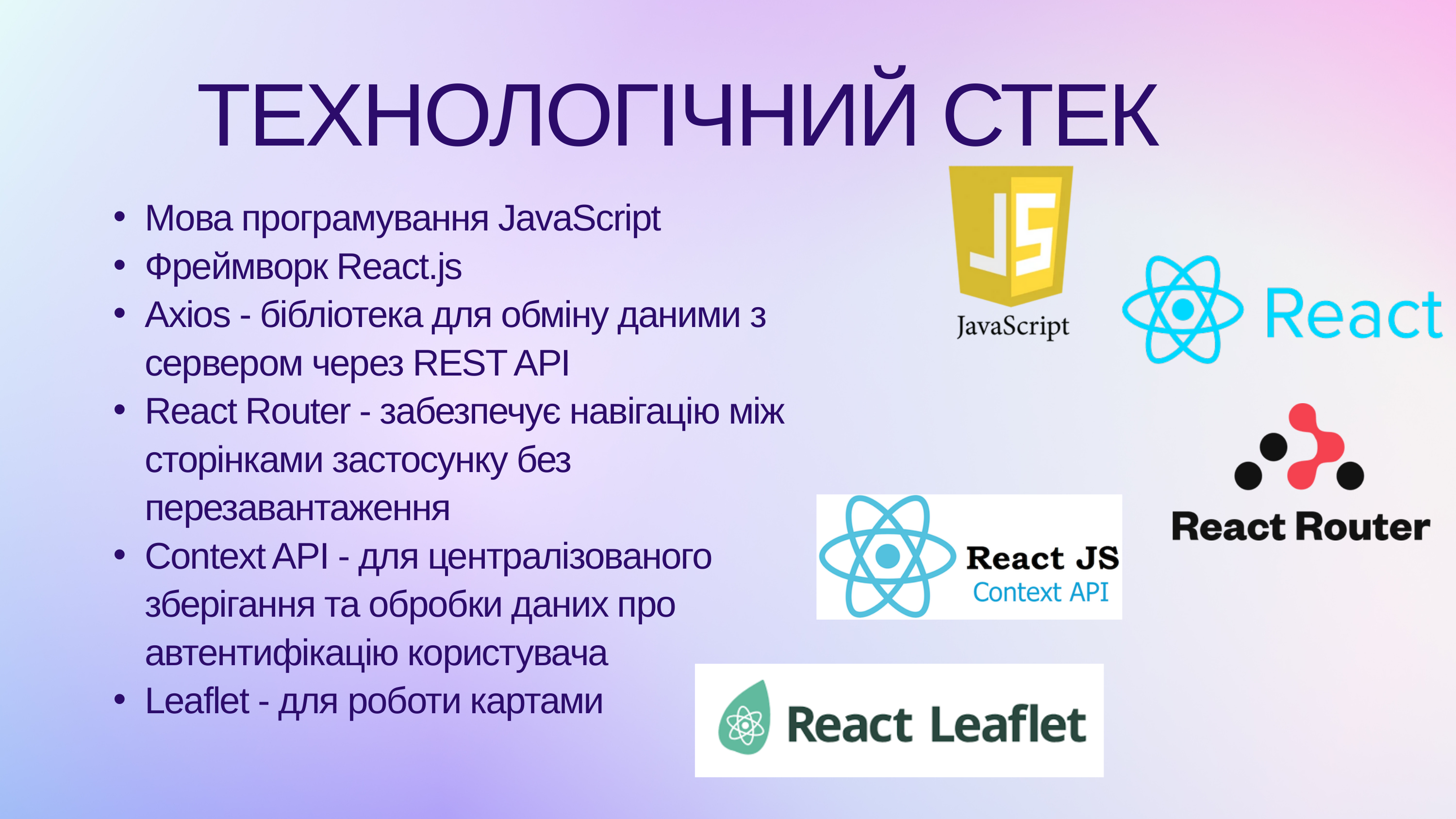

ТЕХНОЛОГІЧНИЙ СТЕК

Мова програмування JavaScript
Фреймворк React.js
Axios - бібліотека для обміну даними з сервером через REST API
React Router - забезпечує навігацію між сторінками застосунку без перезавантаження
Context API - для централізованого зберігання та обробки даних про автентифікацію користувача
Leaflet - для роботи картами